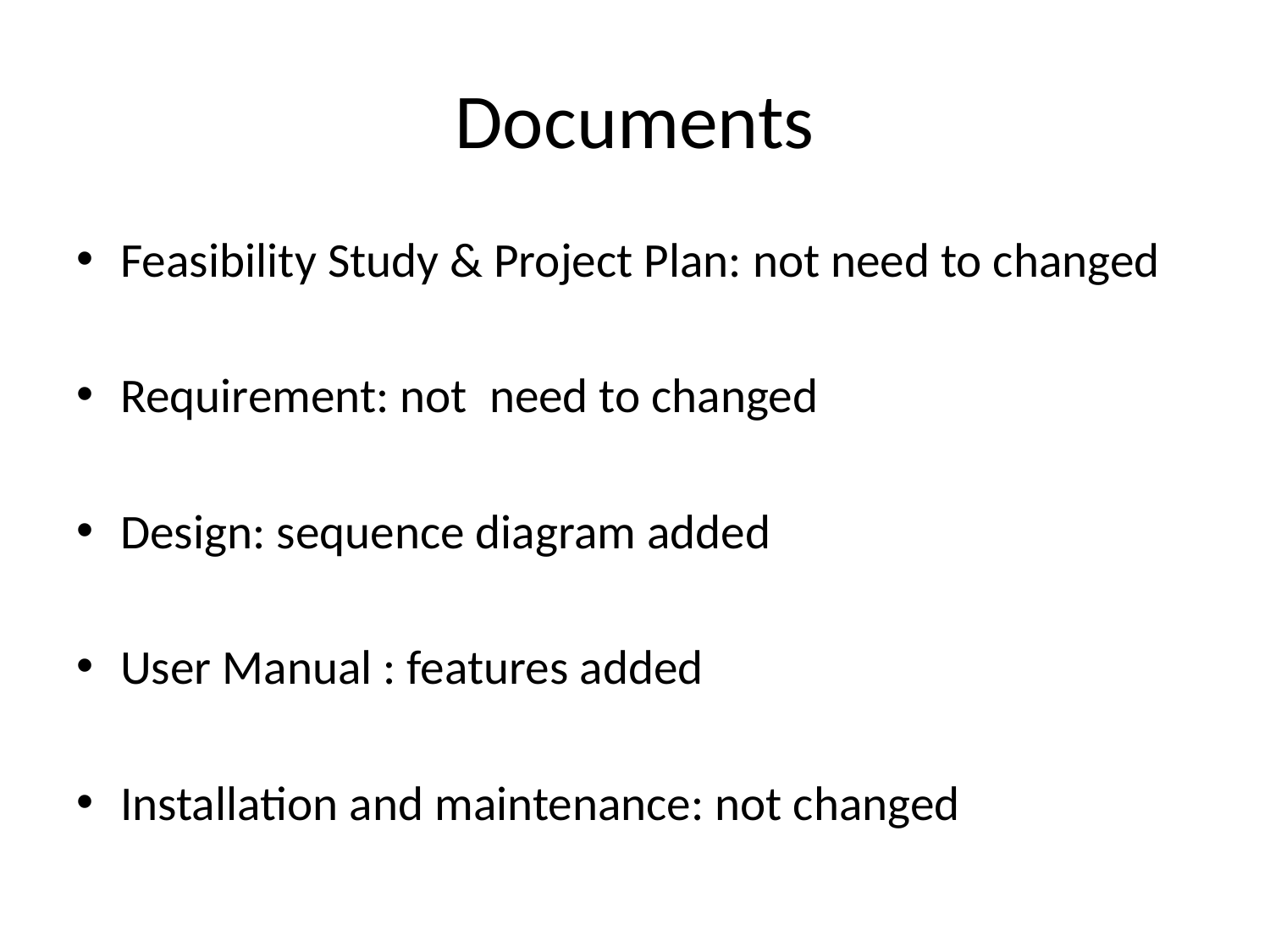

# Documents
Feasibility Study & Project Plan: not need to changed

Requirement: not  need to changed

Design: sequence diagram added

User Manual : features added

Installation and maintenance: not changed